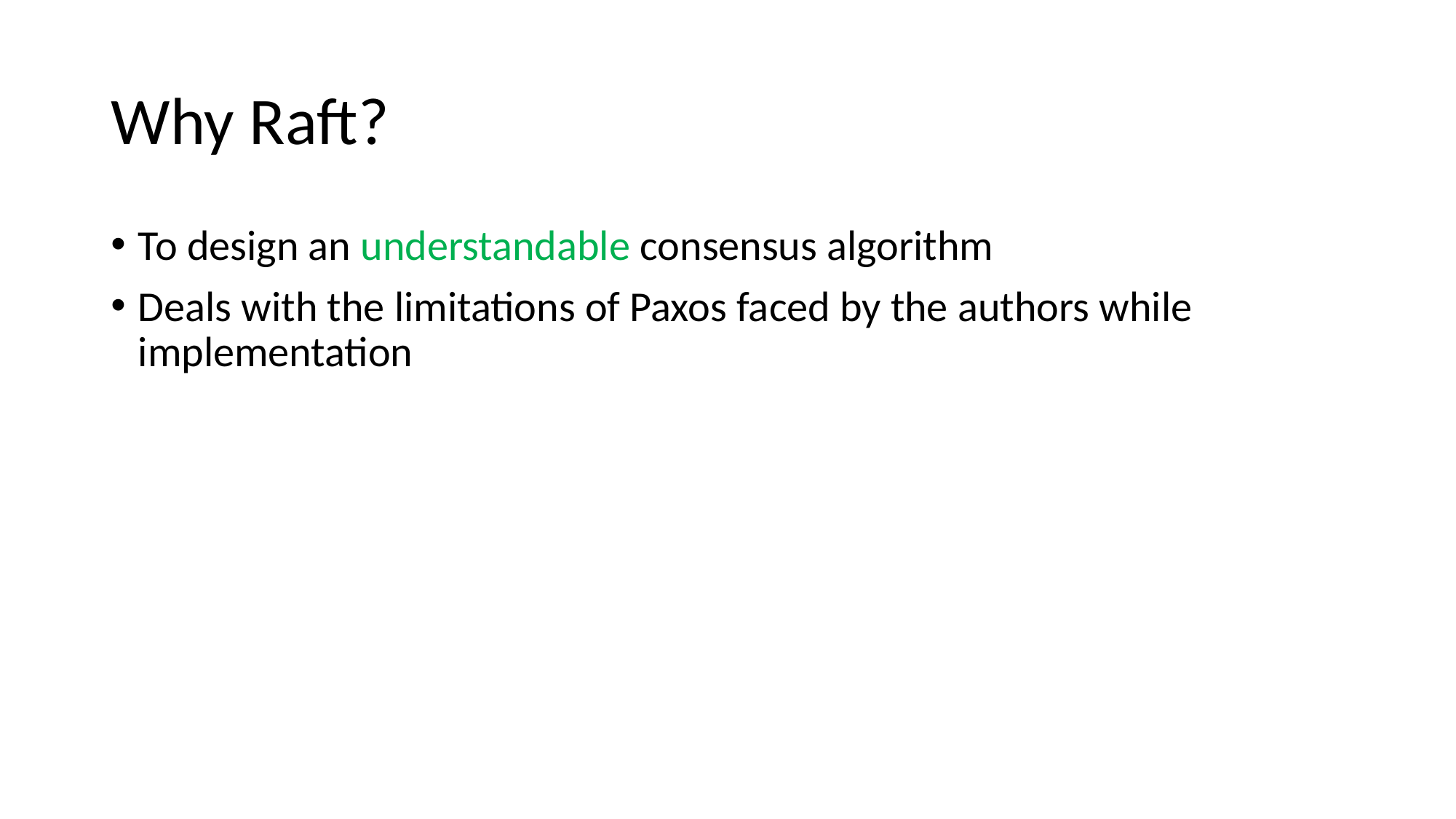

# Why Raft?
To design an understandable consensus algorithm
Deals with the limitations of Paxos faced by the authors while implementation